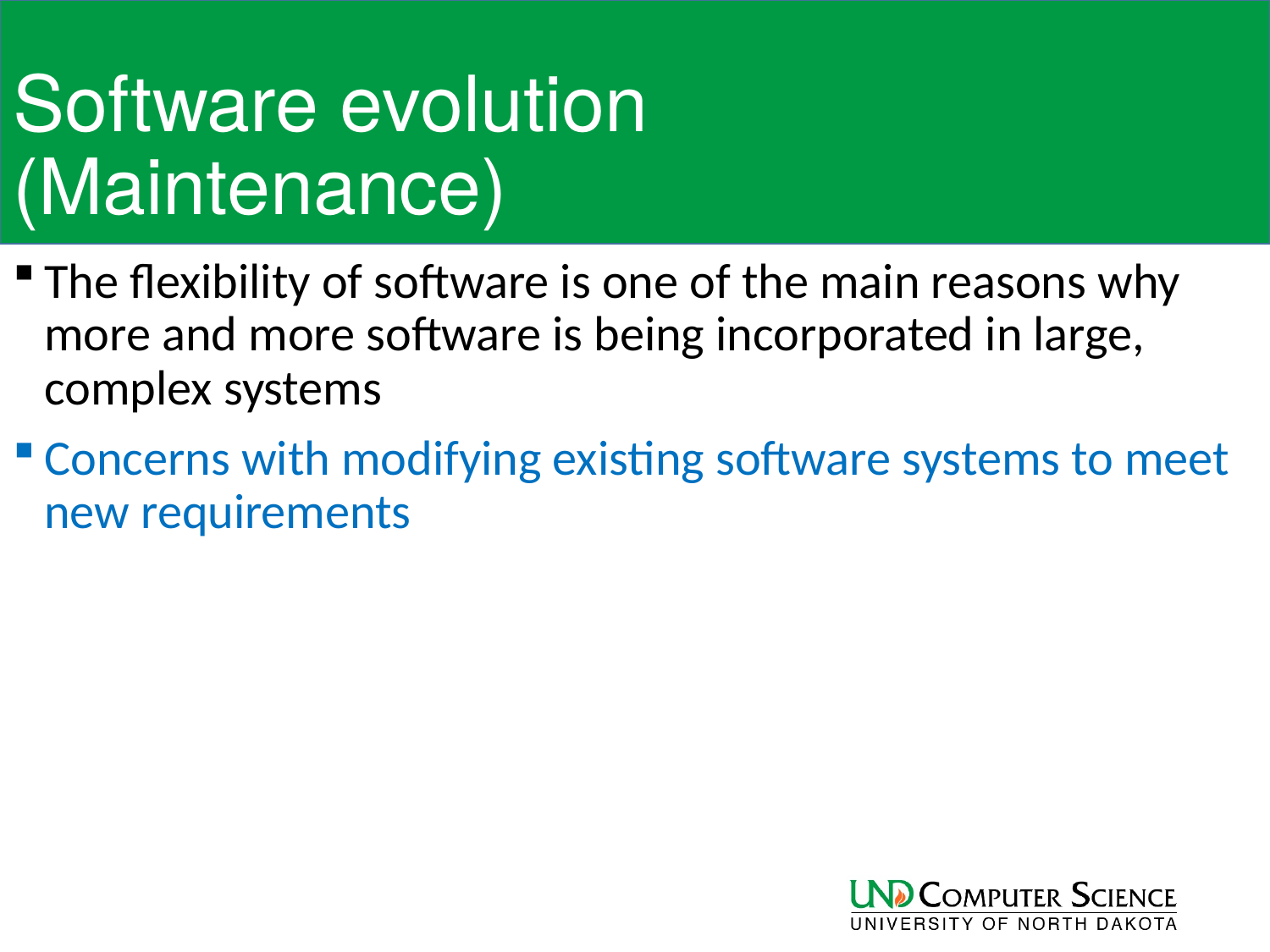

# Software evolution (Maintenance)
The flexibility of software is one of the main reasons why more and more software is being incorporated in large, complex systems
Concerns with modifying existing software systems to meet new requirements